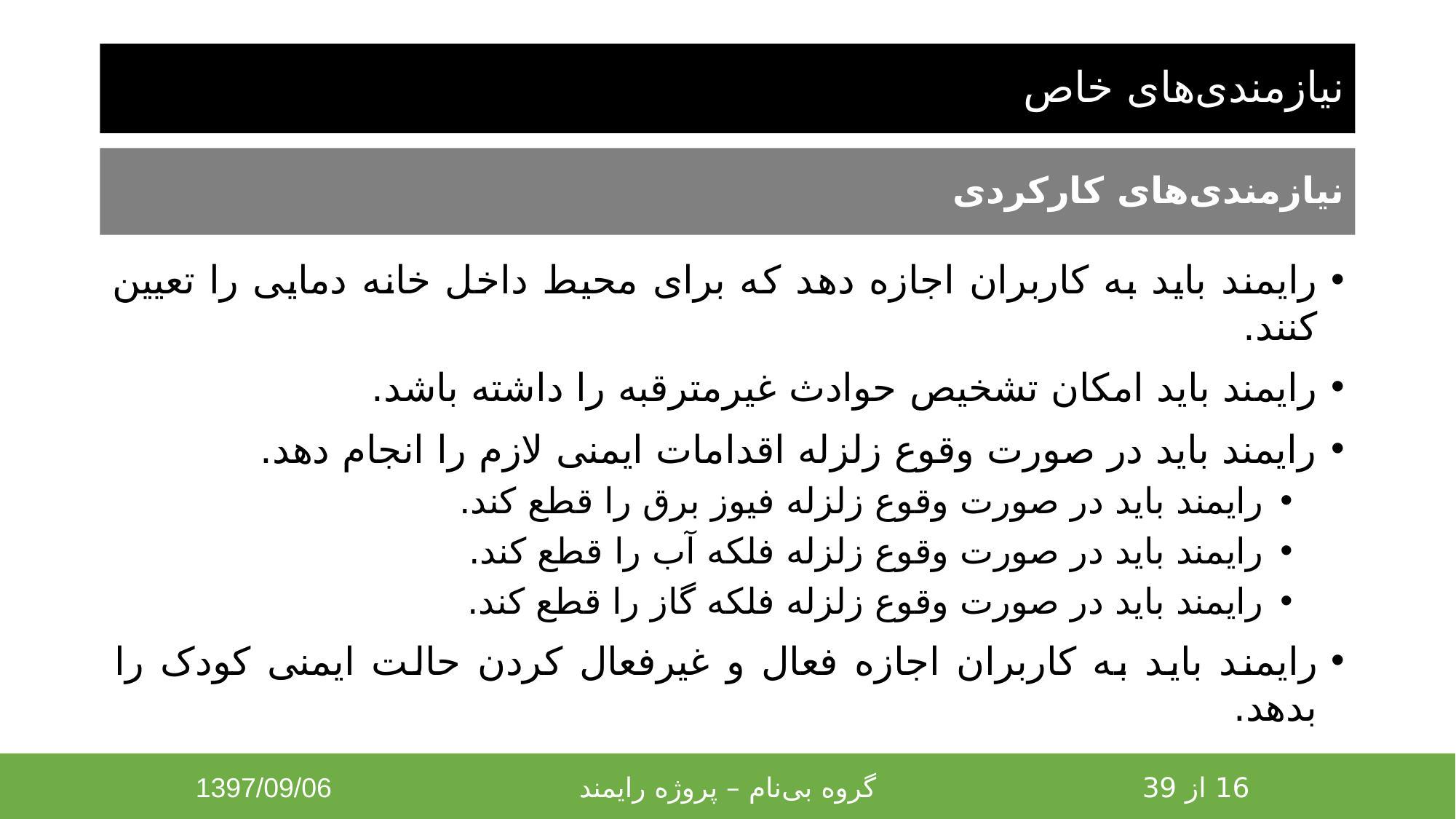

# نیازمندی‌های خاص
نیازمندی‌های کارکردی
رایمند باید به کاربران اجازه دهد که برای محیط داخل خانه دمایی را تعیین کنند.
رایمند باید امکان تشخیص حوادث غیر‌مترقبه را داشته باشد.
رایمند باید در صورت وقوع زلزله اقدامات ایمنی لازم را انجام دهد.
رایمند باید در صورت وقوع زلزله فیوز برق را قطع کند.
رایمند باید در صورت وقوع زلزله فلکه آب را قطع کند.
رایمند باید در صورت وقوع زلزله فلکه گاز را قطع کند.
رایمند باید به کاربران اجازه فعال و غیر‌فعال کردن حالت ایمنی کودک را بدهد.